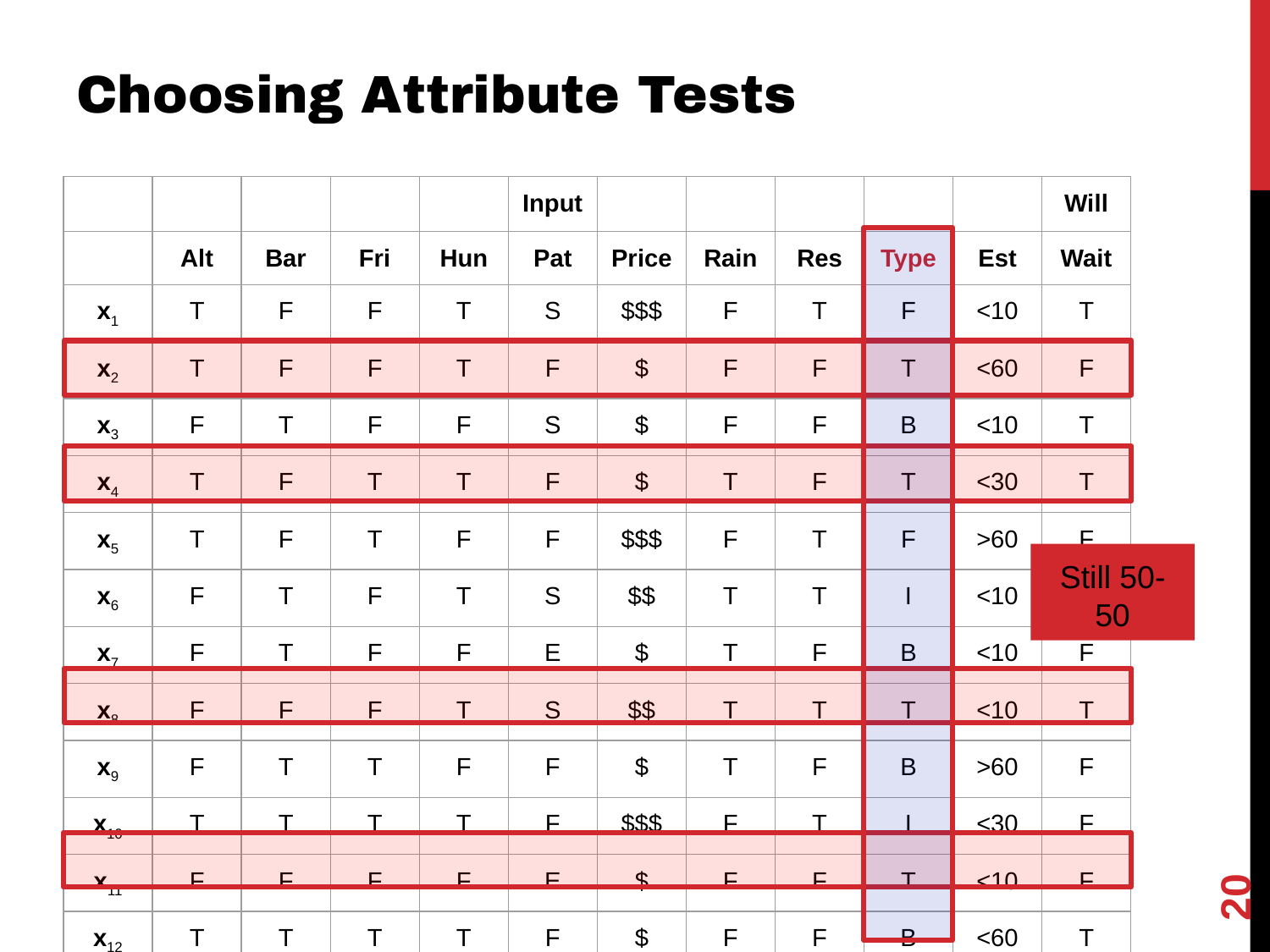

# Choosing Attribute Tests
|  |  |  |  |  | Input |  |  |  |  |  | Will |
| --- | --- | --- | --- | --- | --- | --- | --- | --- | --- | --- | --- |
|  | Alt | Bar | Fri | Hun | Pat | Price | Rain | Res | Type | Est | Wait |
| x1 | T | F | F | T | S | $$$ | F | T | F | <10 | T |
| x2 | T | F | F | T | F | $ | F | F | T | <60 | F |
| x3 | F | T | F | F | S | $ | F | F | B | <10 | T |
| x4 | T | F | T | T | F | $ | T | F | T | <30 | T |
| x5 | T | F | T | F | F | $$$ | F | T | F | >60 | F |
| x6 | F | T | F | T | S | $$ | T | T | I | <10 | T |
| x7 | F | T | F | F | E | $ | T | F | B | <10 | F |
| x8 | F | F | F | T | S | $$ | T | T | T | <10 | T |
| x9 | F | T | T | F | F | $ | T | F | B | >60 | F |
| x10 | T | T | T | T | F | $$$ | F | T | I | <30 | F |
| x11 | F | F | F | F | E | $ | F | F | T | <10 | F |
| x12 | T | T | T | T | F | $ | F | F | B | <60 | T |

Still 50-50

20